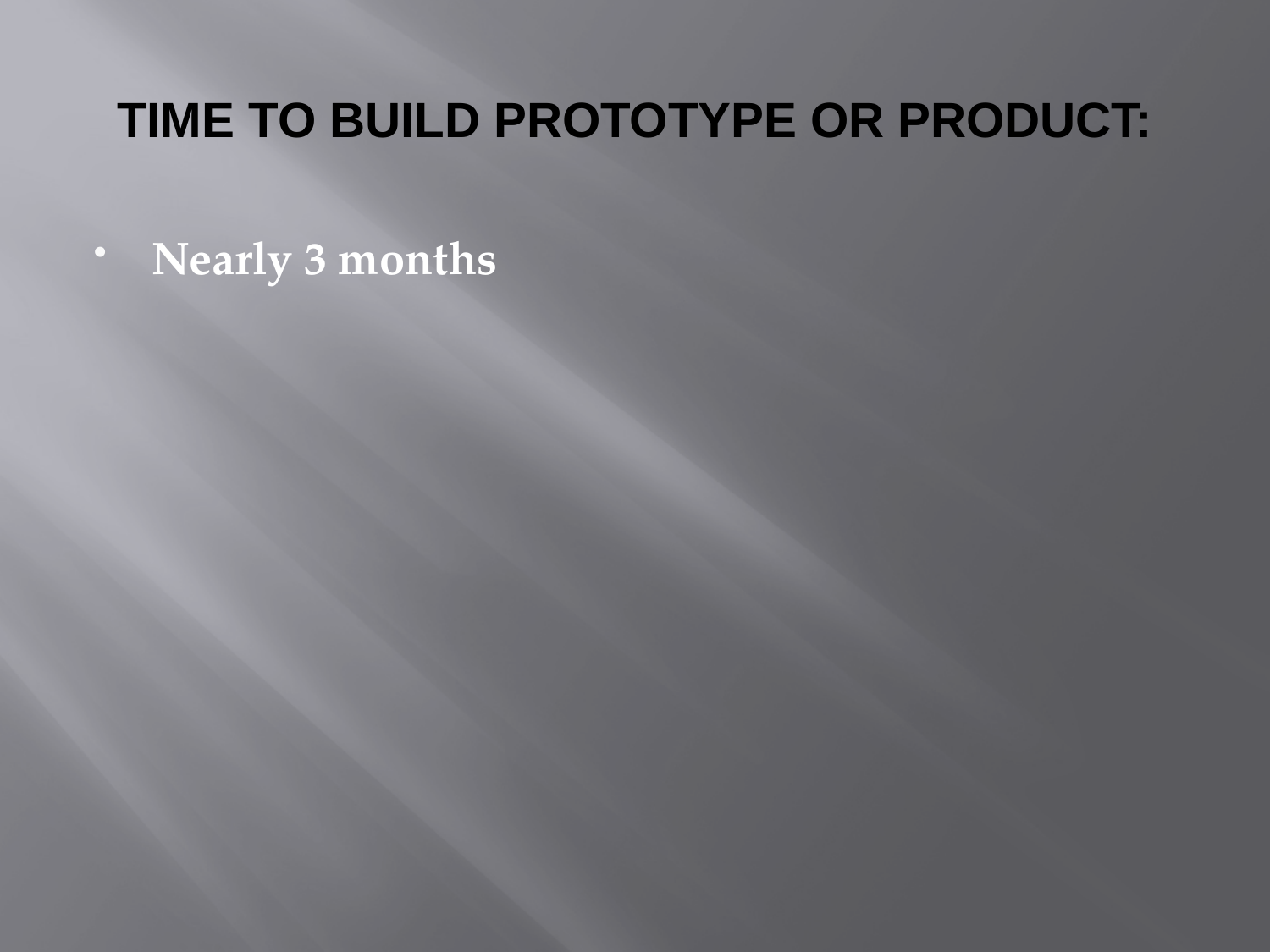

# TIME TO BUILD PROTOTYPE OR PRODUCT:
Nearly 3 months